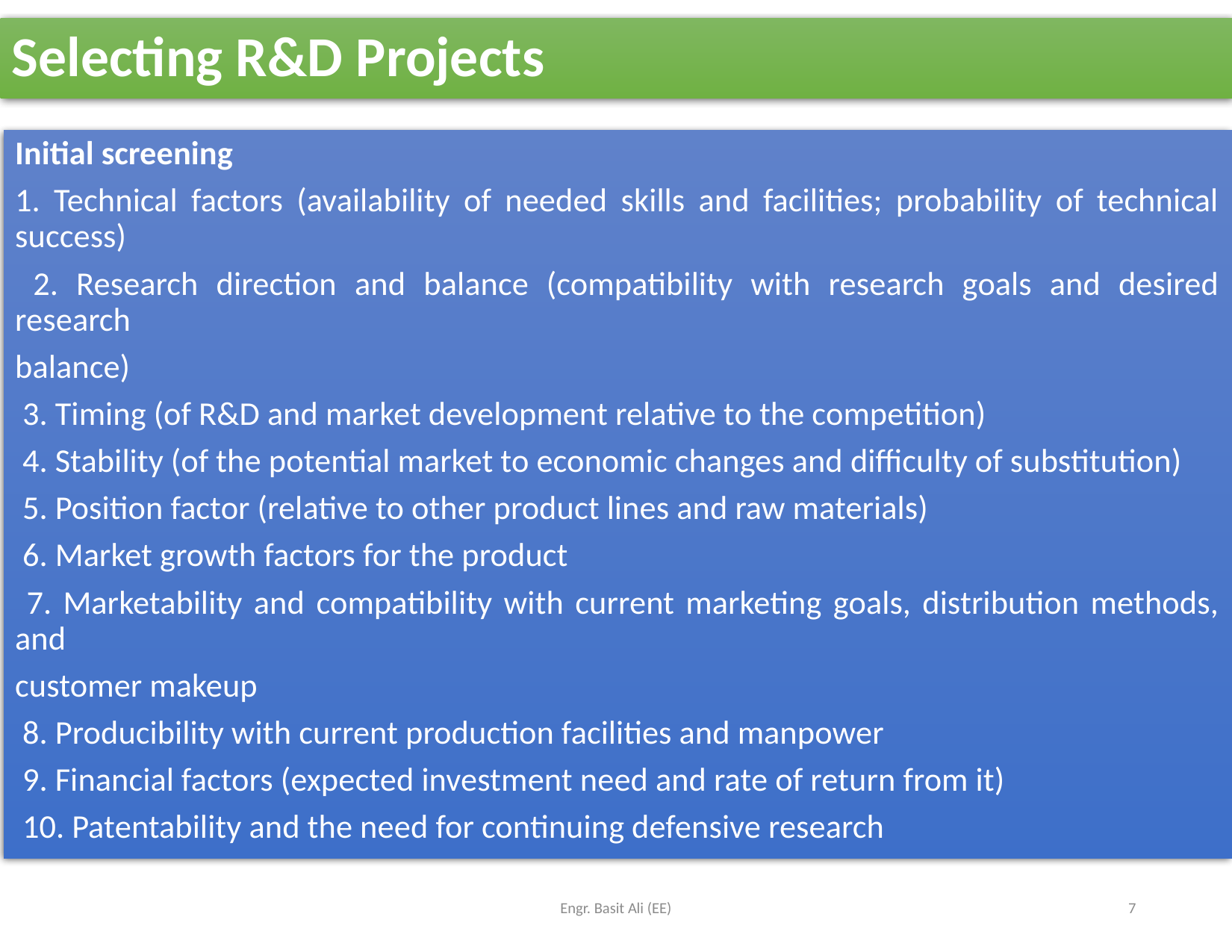

# Selecting R&D Projects
Initial screening
1. Technical factors (availability of needed skills and facilities; probability of technical success)
 2. Research direction and balance (compatibility with research goals and desired research
balance)
 3. Timing (of R&D and market development relative to the competition)
 4. Stability (of the potential market to economic changes and difficulty of substitution)
 5. Position factor (relative to other product lines and raw materials)
 6. Market growth factors for the product
 7. Marketability and compatibility with current marketing goals, distribution methods, and
customer makeup
 8. Producibility with current production facilities and manpower
 9. Financial factors (expected investment need and rate of return from it)
 10. Patentability and the need for continuing defensive research
Engr. Basit Ali (EE)
7